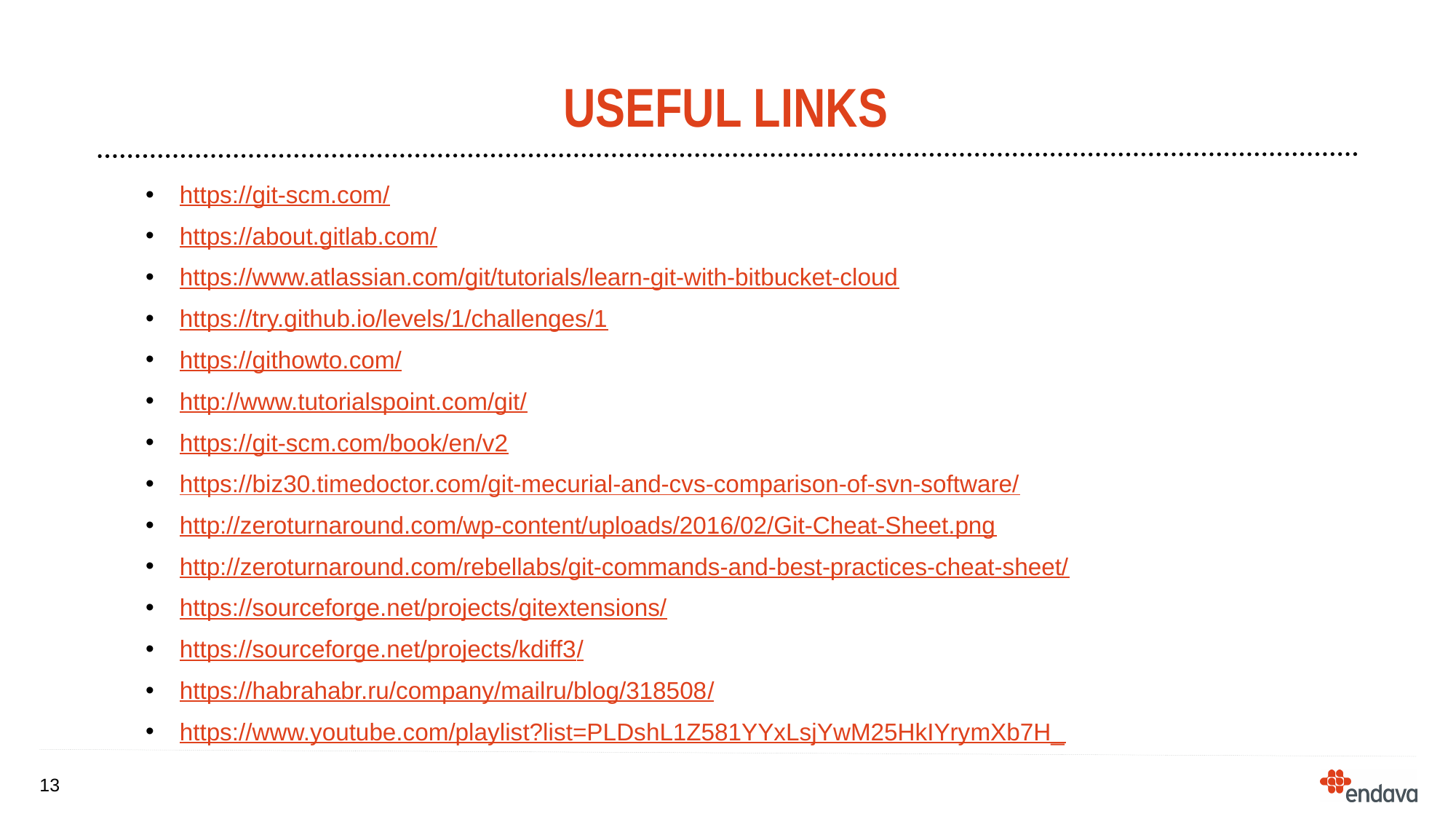

# Useful Links
https://git-scm.com/
https://about.gitlab.com/
https://www.atlassian.com/git/tutorials/learn-git-with-bitbucket-cloud
https://try.github.io/levels/1/challenges/1
https://githowto.com/
http://www.tutorialspoint.com/git/
https://git-scm.com/book/en/v2
https://biz30.timedoctor.com/git-mecurial-and-cvs-comparison-of-svn-software/
http://zeroturnaround.com/wp-content/uploads/2016/02/Git-Cheat-Sheet.png
http://zeroturnaround.com/rebellabs/git-commands-and-best-practices-cheat-sheet/
https://sourceforge.net/projects/gitextensions/
https://sourceforge.net/projects/kdiff3/
https://habrahabr.ru/company/mailru/blog/318508/
https://www.youtube.com/playlist?list=PLDshL1Z581YYxLsjYwM25HkIYrymXb7H_